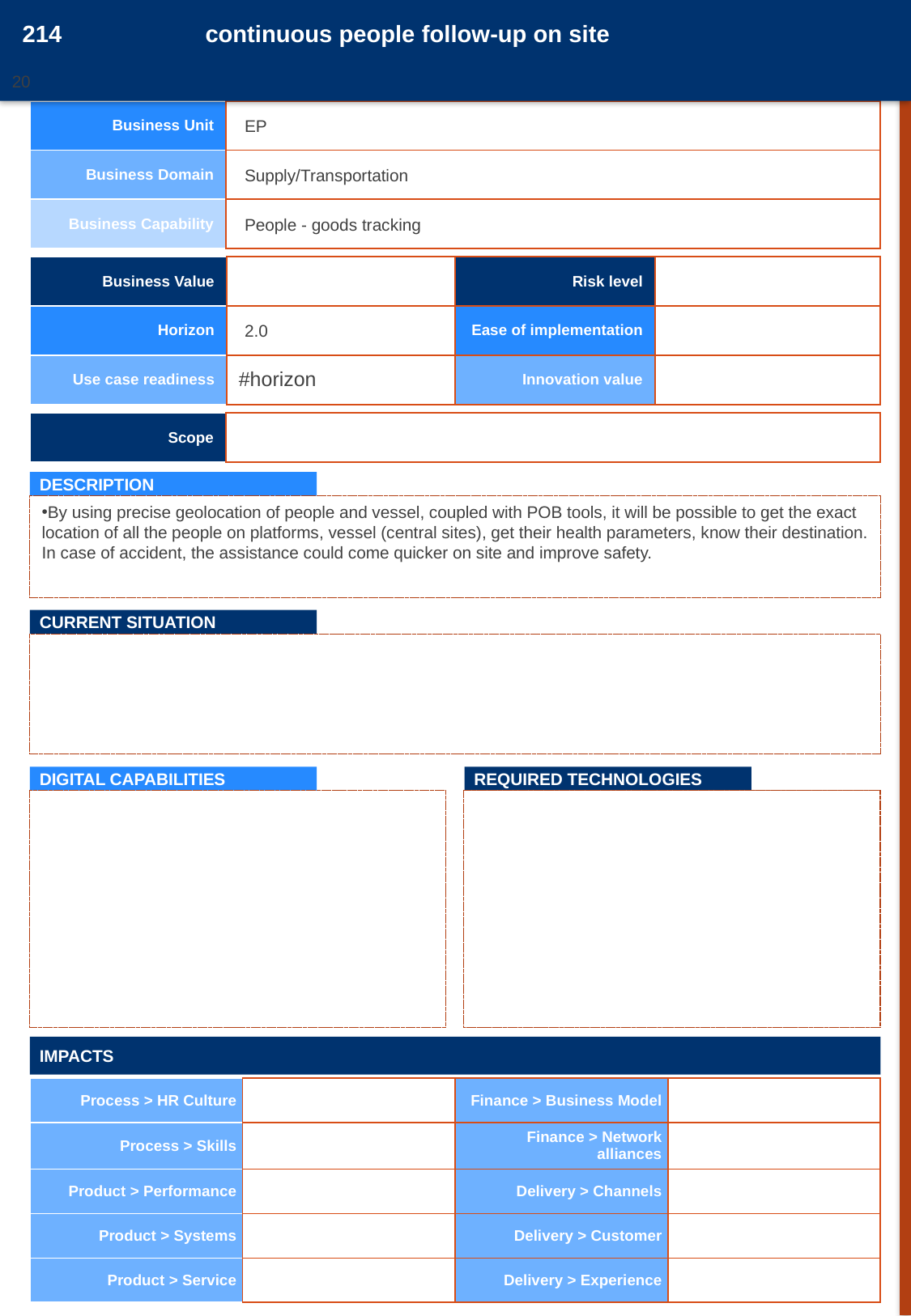

214
continuous people follow-up on site
20
20161050

| Business Unit |  |
| --- | --- |
| Business Domain |  |
| Business Capability |  |
EP
Supply/Transportation
People - goods tracking
| Business Value |  | Risk level |  |
| --- | --- | --- | --- |
| Horizon |  | Ease of implementation |  |
| Use case readiness | #horizon | Innovation value |  |

2.0

| Scope |  |
| --- | --- |

DESCRIPTION
By using precise geolocation of people and vessel, coupled with POB tools, it will be possible to get the exact location of all the people on platforms, vessel (central sites), get their health parameters, know their destination. In case of accident, the assistance could come quicker on site and improve safety.
CURRENT SITUATION

DIGITAL CAPABILITIES
REQUIRED TECHNOLOGIES

IMPACTS

| Process > HR Culture |  | Finance > Business Model |  |
| --- | --- | --- | --- |
| Process > Skills |  | Finance > Network alliances |  |
| Product > Performance |  | Delivery > Channels |  |
| Product > Systems |  | Delivery > Customer |  |
| Product > Service |  | Delivery > Experience |  |